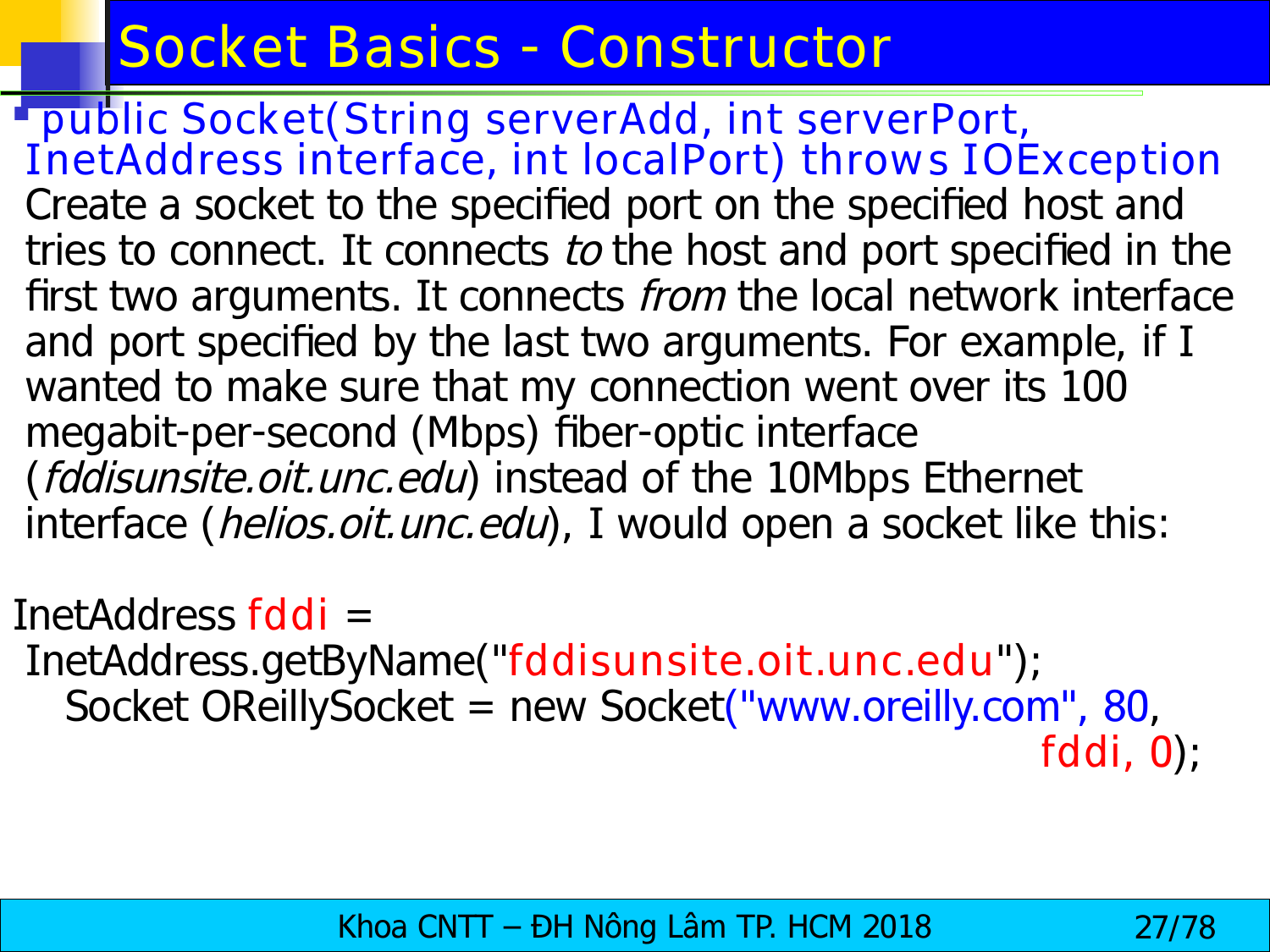

# Socket Basics - Constructor
 public Socket(String serverAdd, int serverPort, InetAddress interface, int localPort) throws IOException
 Create a socket to the specified port on the specified host and tries to connect. It connects to the host and port specified in the first two arguments. It connects from the local network interface and port specified by the last two arguments. For example, if I wanted to make sure that my connection went over its 100 megabit-per-second (Mbps) fiber-optic interface (fddisunsite.oit.unc.edu) instead of the 10Mbps Ethernet interface (helios.oit.unc.edu), I would open a socket like this:

InetAddress fddi = 							InetAddress.getByName("fddisunsite.oit.unc.edu");
    Socket OReillySocket = new Socket("www.oreilly.com", 80, 								fddi, 0);